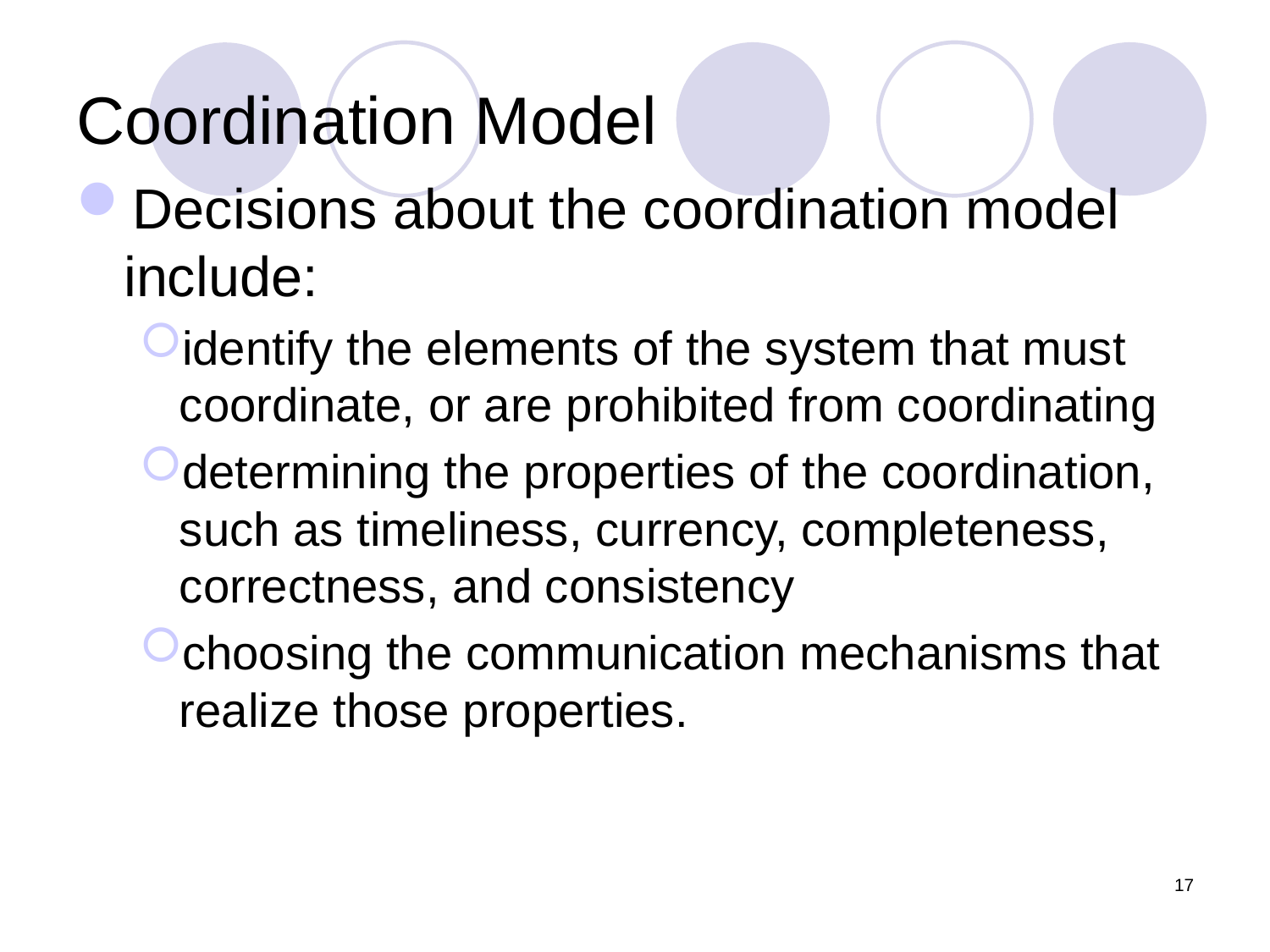

# Coordination Model
Decisions about the coordination model include:
identify the elements of the system that must coordinate, or are prohibited from coordinating
determining the properties of the coordination, such as timeliness, currency, completeness, correctness, and consistency
choosing the communication mechanisms that realize those properties.
17